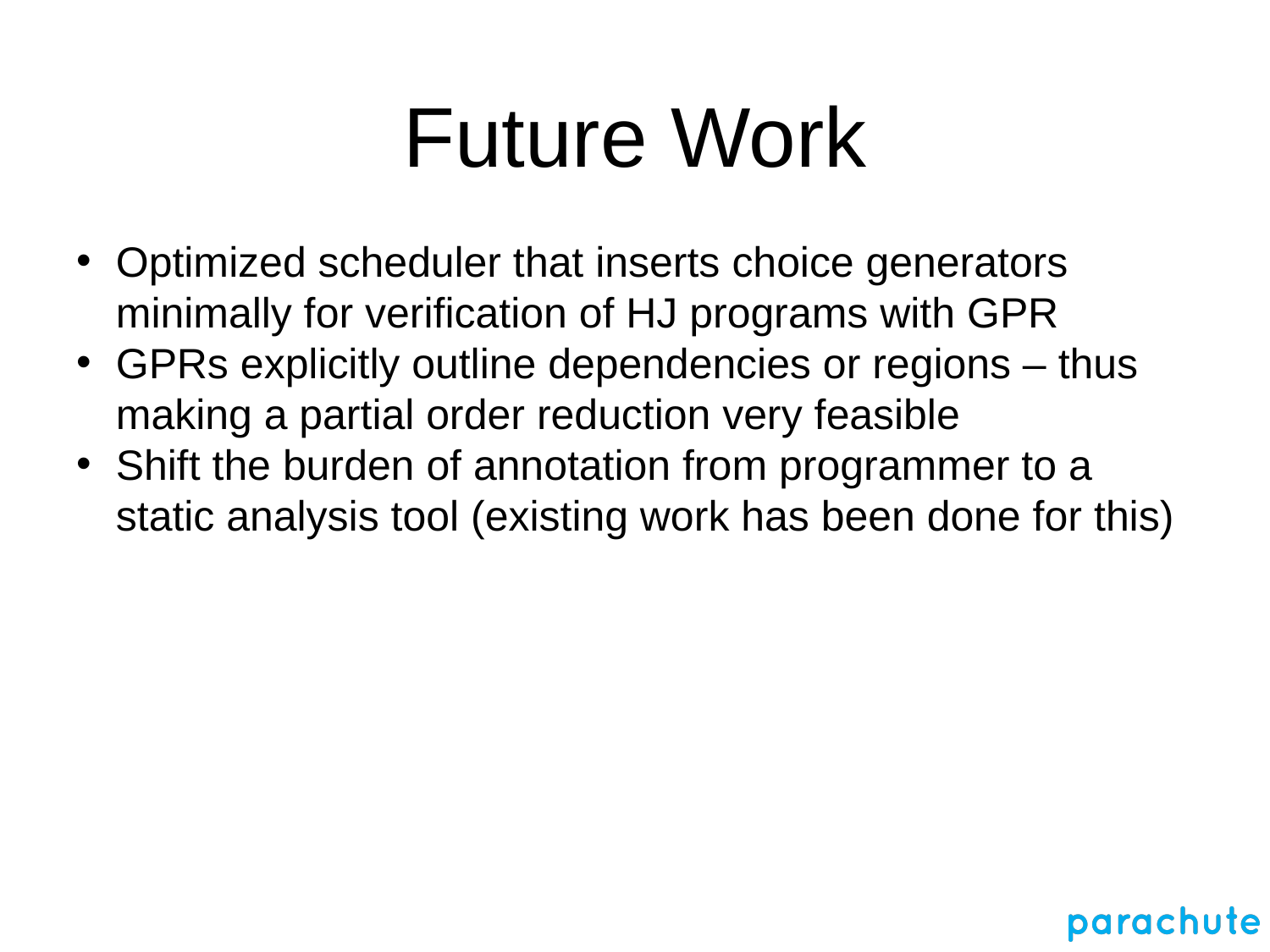

# Future Work
Optimized scheduler that inserts choice generators minimally for verification of HJ programs with GPR
GPRs explicitly outline dependencies or regions – thus making a partial order reduction very feasible
Shift the burden of annotation from programmer to a static analysis tool (existing work has been done for this)